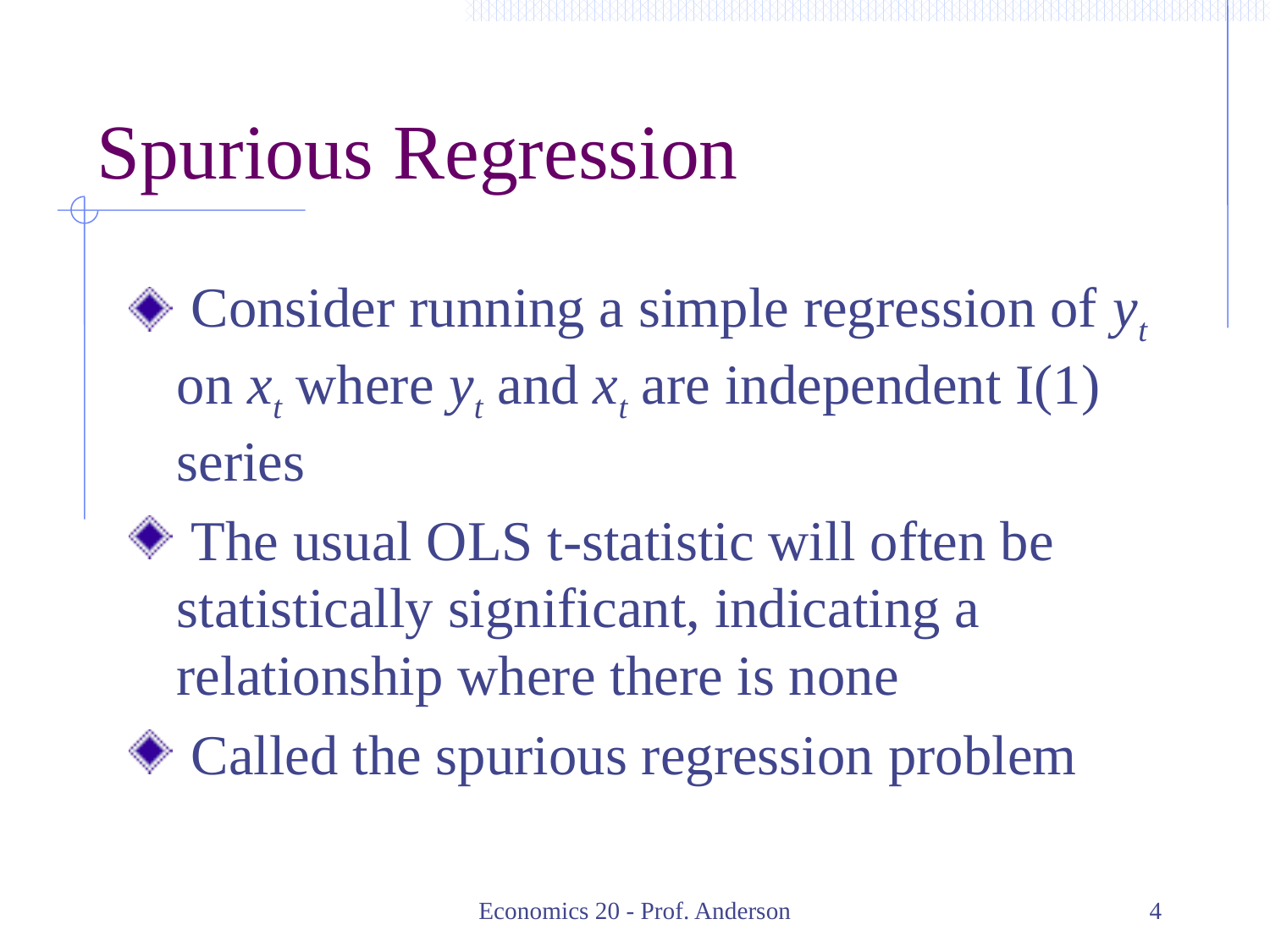

# Spurious Regression
 Consider running a simple regression of yt on xt where yt and xt are independent I(1) series
 The usual OLS t-statistic will often be statistically significant, indicating a relationship where there is none
 Called the spurious regression problem
Economics 20 - Prof. Anderson
4